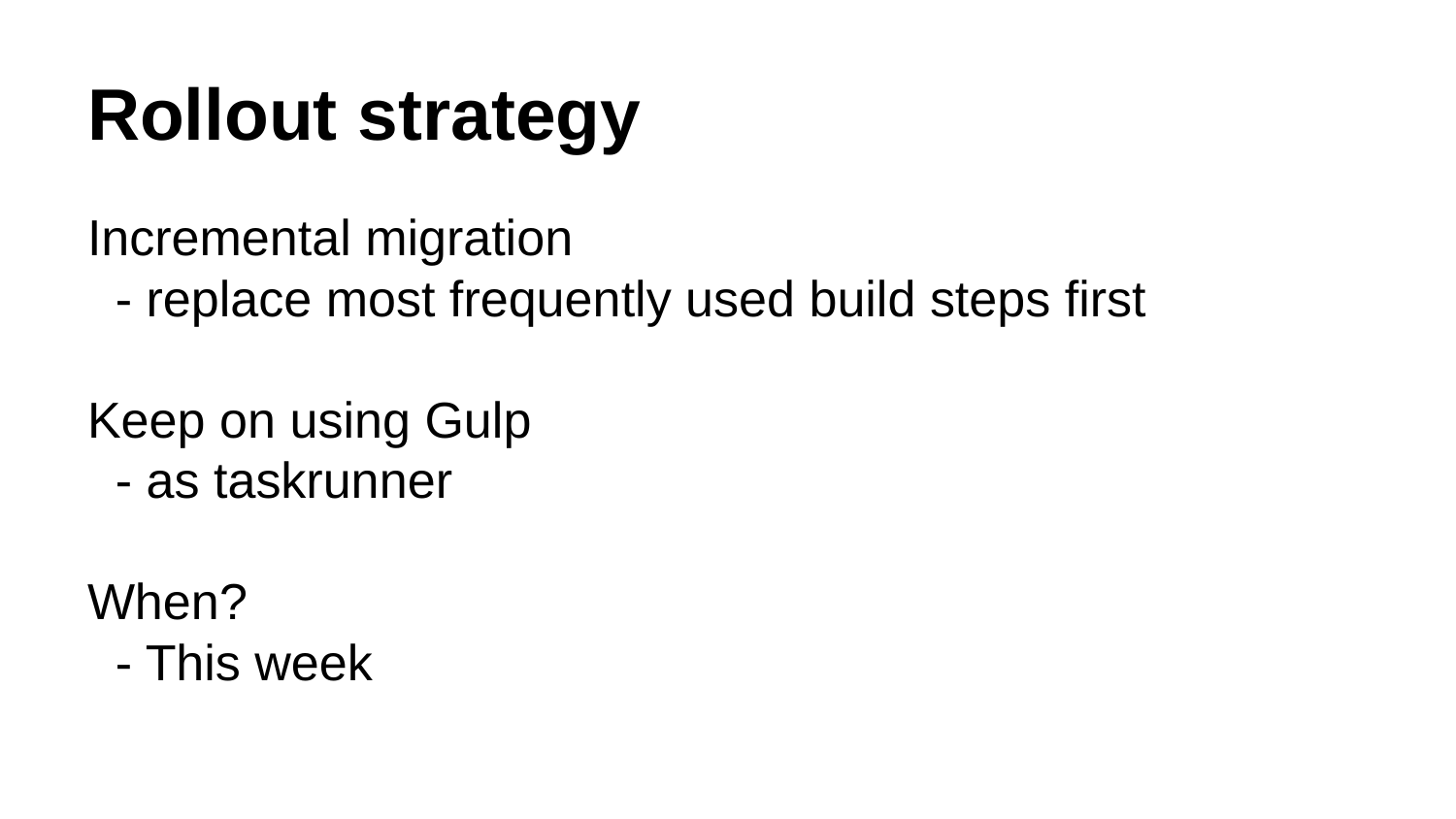

# Rollout strategy
Incremental migration
  - replace most frequently used build steps first

Keep on using Gulp
  - as taskrunner

When?
  - This week